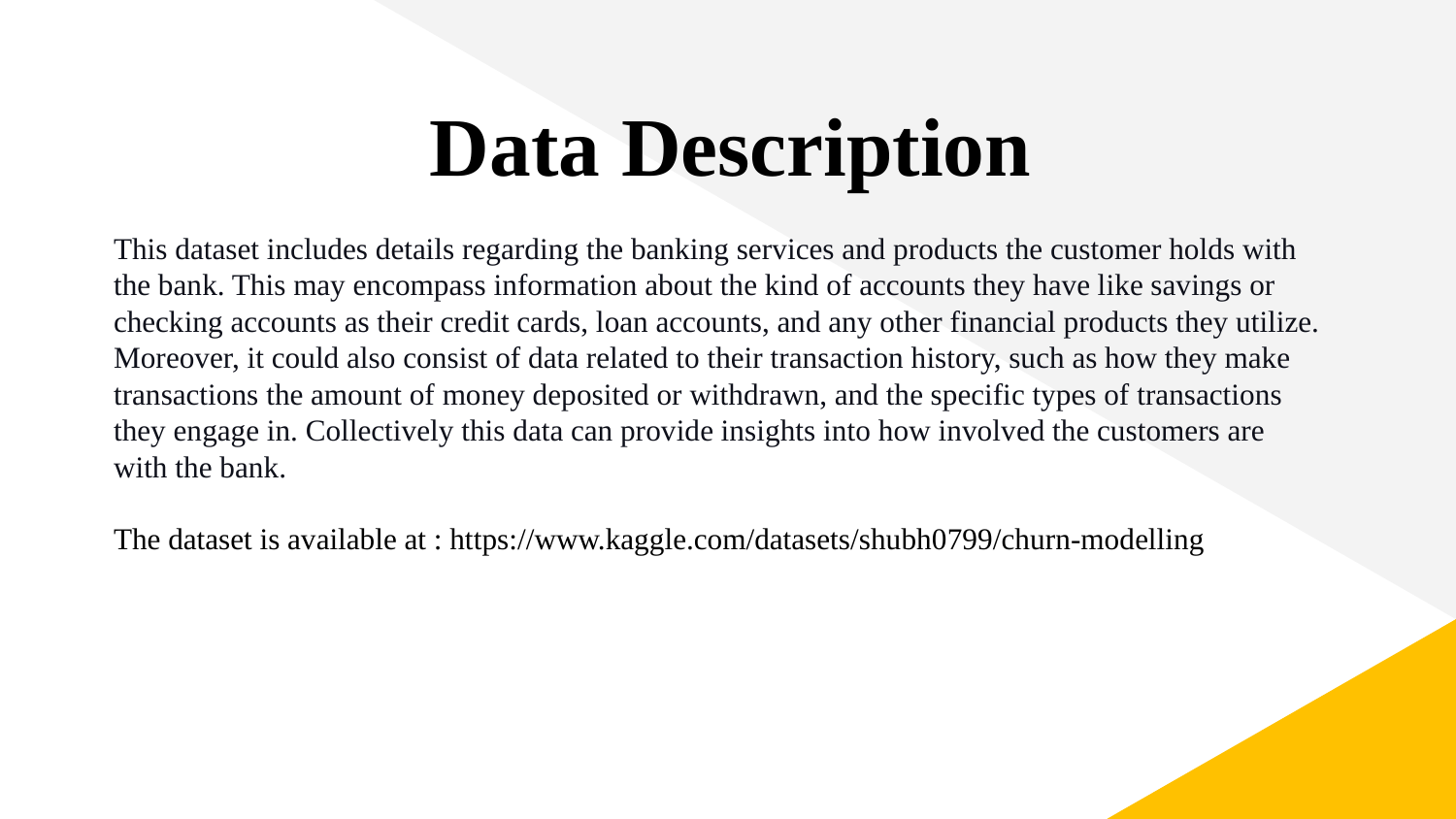

# Data Description
This dataset includes details regarding the banking services and products the customer holds with the bank. This may encompass information about the kind of accounts they have like savings or checking accounts as their credit cards, loan accounts, and any other financial products they utilize. Moreover, it could also consist of data related to their transaction history, such as how they make transactions the amount of money deposited or withdrawn, and the specific types of transactions they engage in. Collectively this data can provide insights into how involved the customers are with the bank.

The dataset is available at : https://www.kaggle.com/datasets/shubh0799/churn-modelling